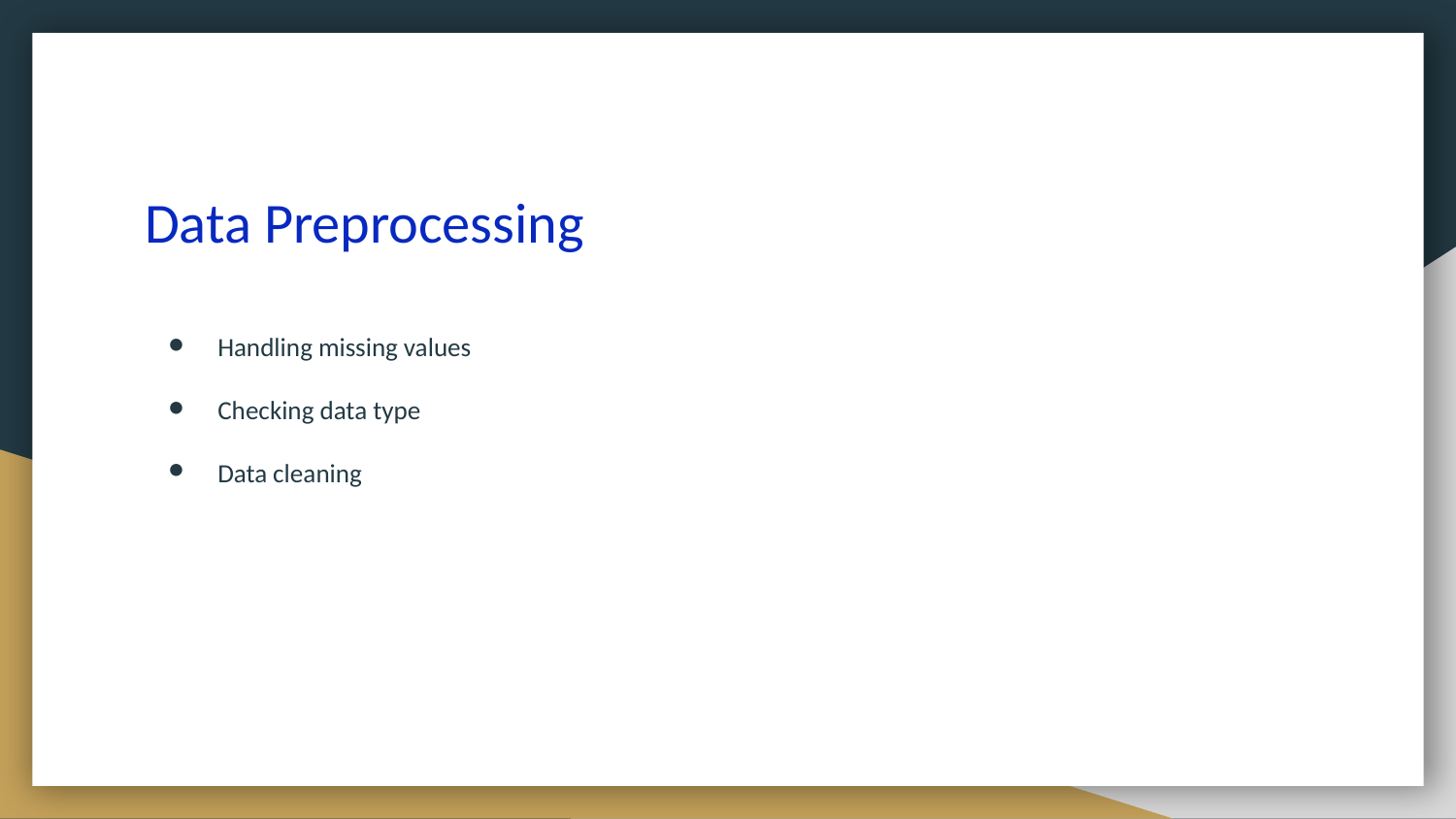

# Data Preprocessing
Handling missing values
Checking data type
Data cleaning